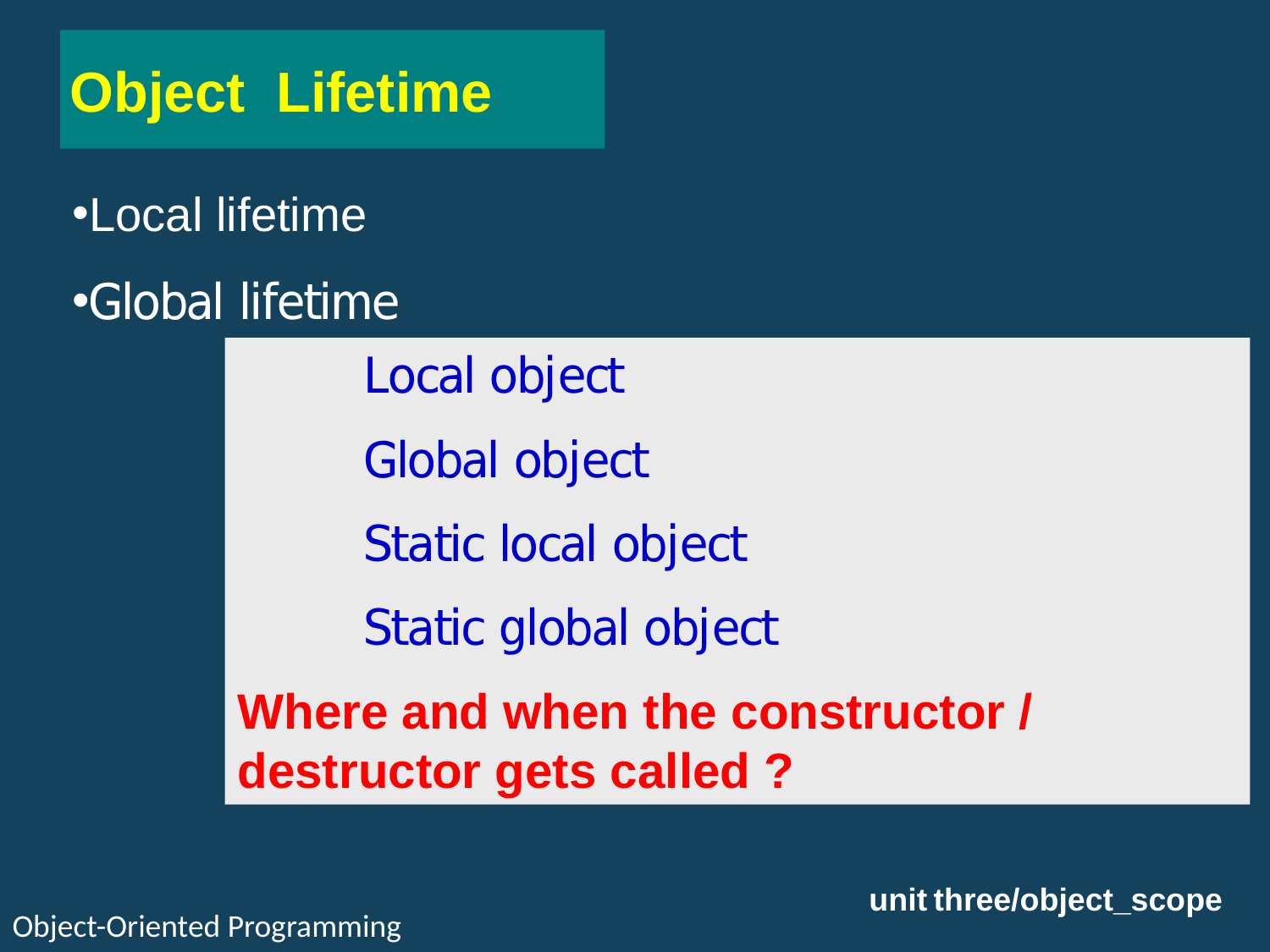

Object  Lifetime
Local lifetime
Global lifetime
	Local object
	Global object
	Static local object
	Static global object
Where and when the constructor / destructor gets called ?
unit three/object_scope
Object-Oriented Programming